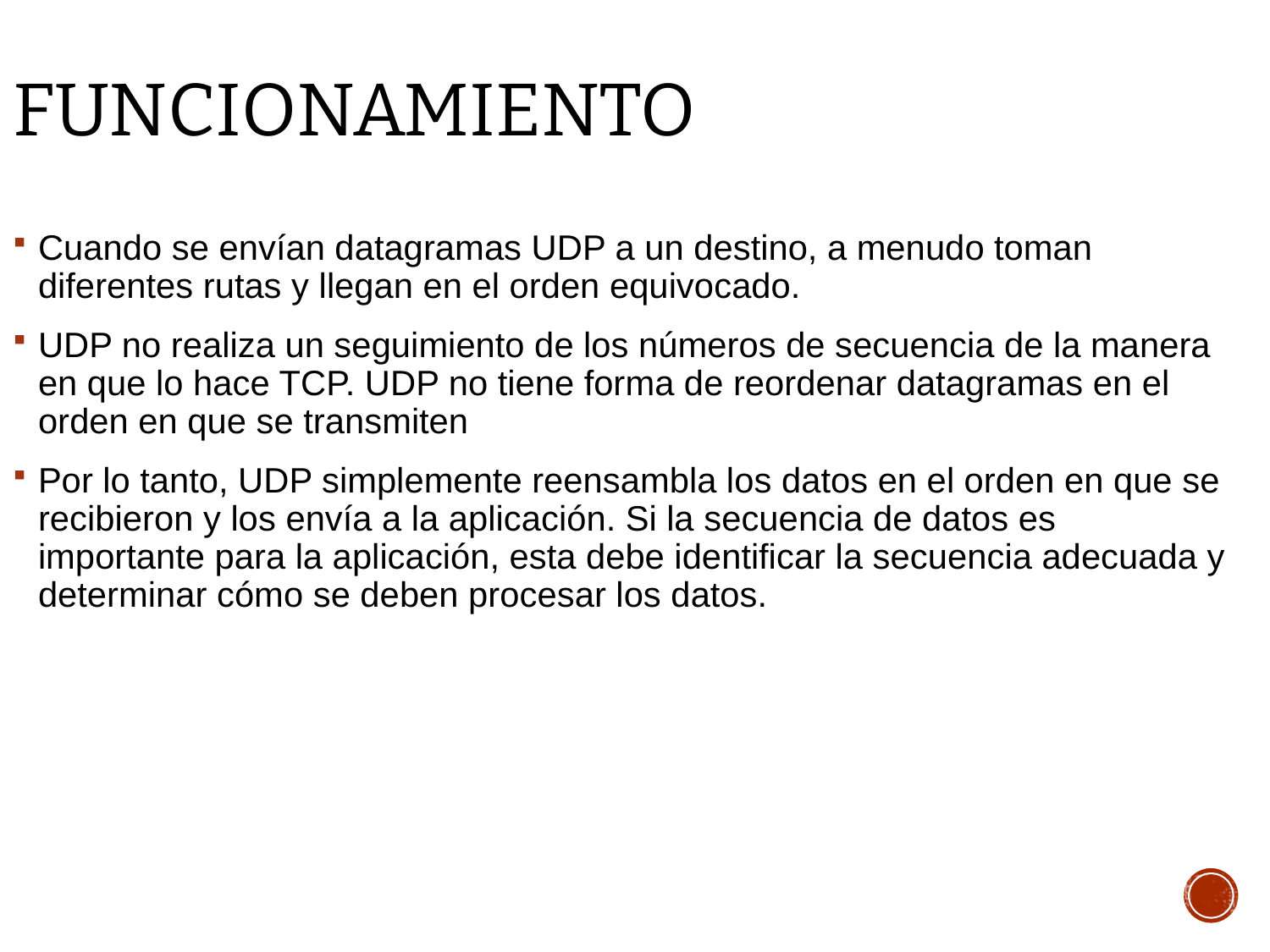

# FUNCIONAMIENTO
Cuando se envían datagramas UDP a un destino, a menudo toman diferentes rutas y llegan en el orden equivocado.
UDP no realiza un seguimiento de los números de secuencia de la manera en que lo hace TCP. UDP no tiene forma de reordenar datagramas en el orden en que se transmiten
Por lo tanto, UDP simplemente reensambla los datos en el orden en que se recibieron y los envía a la aplicación. Si la secuencia de datos es importante para la aplicación, esta debe identificar la secuencia adecuada y determinar cómo se deben procesar los datos.